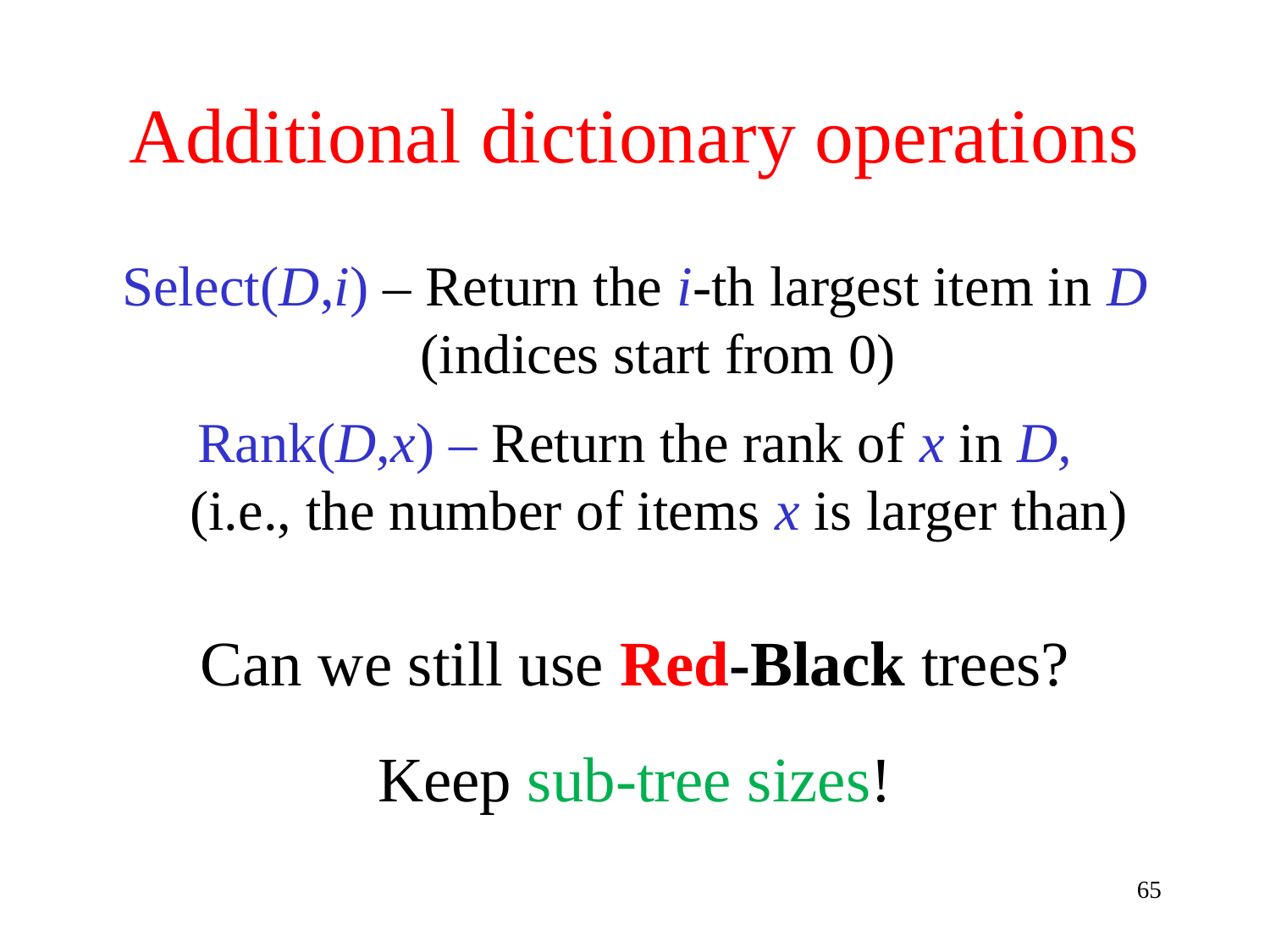

# Additional dictionary operations
Select(D,i) – Return the i-th largest item in D
(indices start from 0)
Rank(D,x) – Return the rank of x in D,
(i.e., the number of items x is larger than)
Can we still use Red-Black trees?
Keep sub-tree sizes!
65